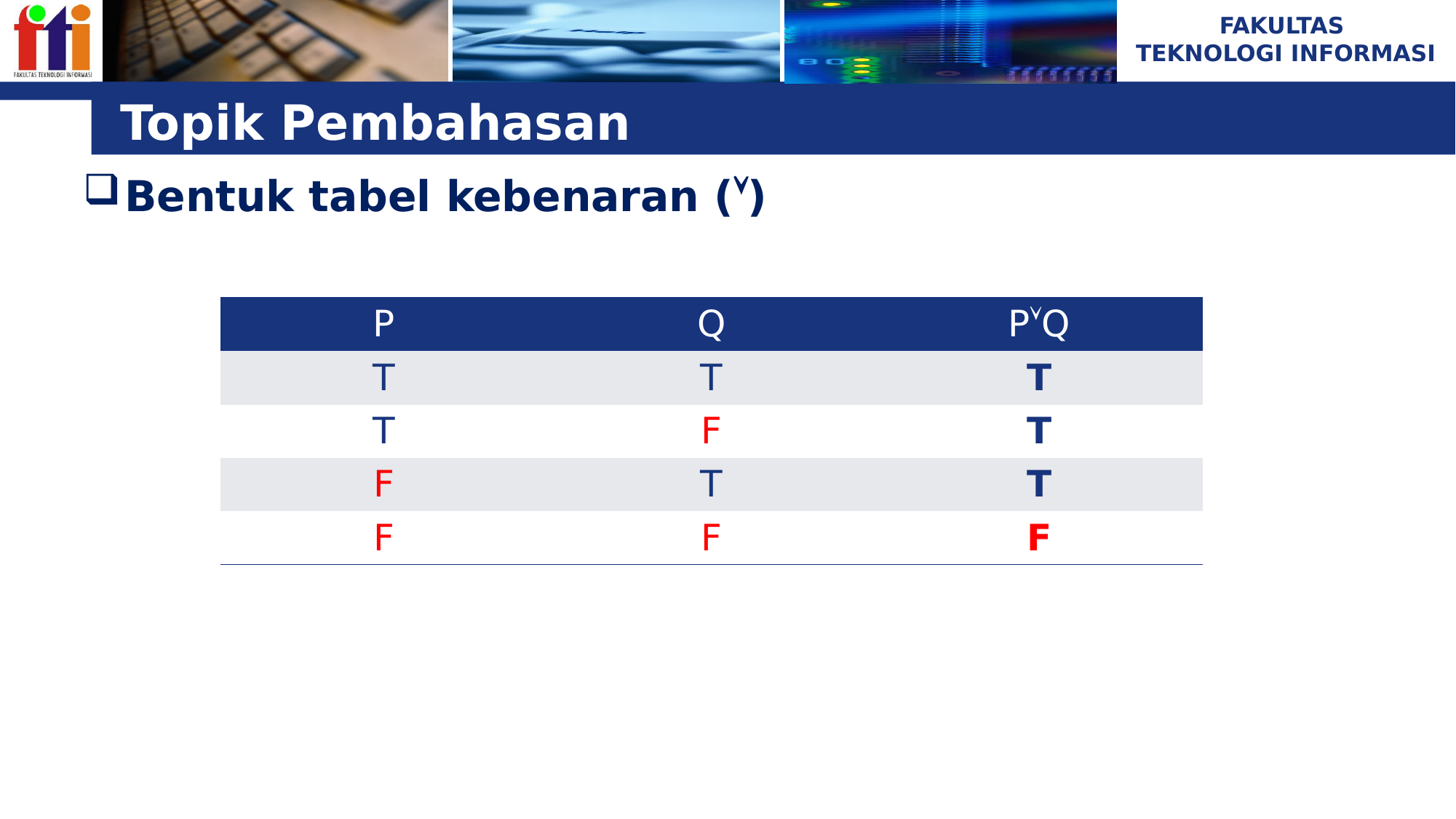

# Topik Pembahasan
Bentuk tabel kebenaran (∨)

| P | Q | P∨Q |
| --- | --- | --- |
| T | T | T |
| T | F | T |
| F | T | T |
| F | F | F |